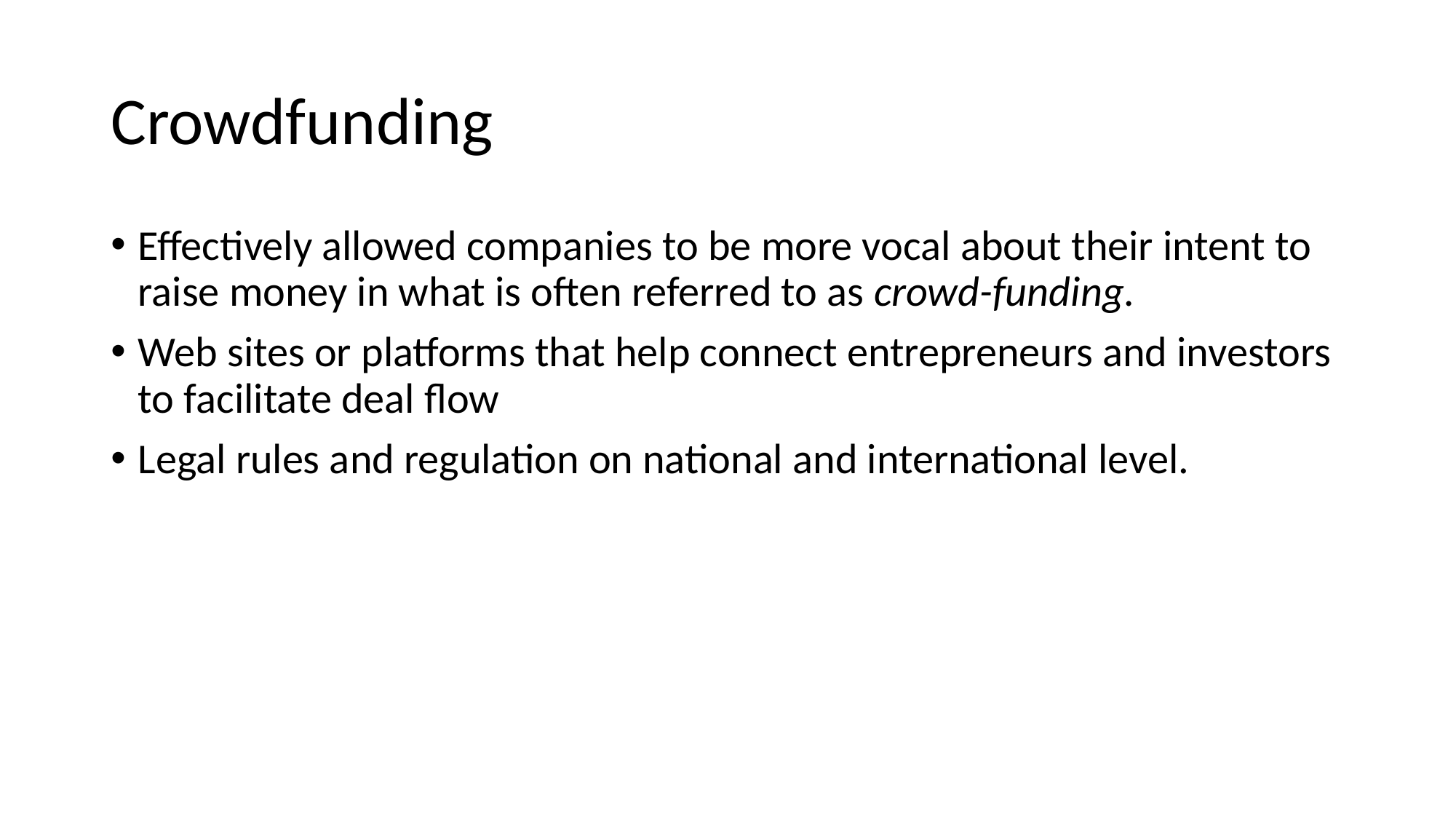

# Crowdfunding
Effectively allowed companies to be more vocal about their intent to raise money in what is often referred to as crowd-funding.
Web sites or platforms that help connect entrepreneurs and investors to facilitate deal flow
Legal rules and regulation on national and international level.